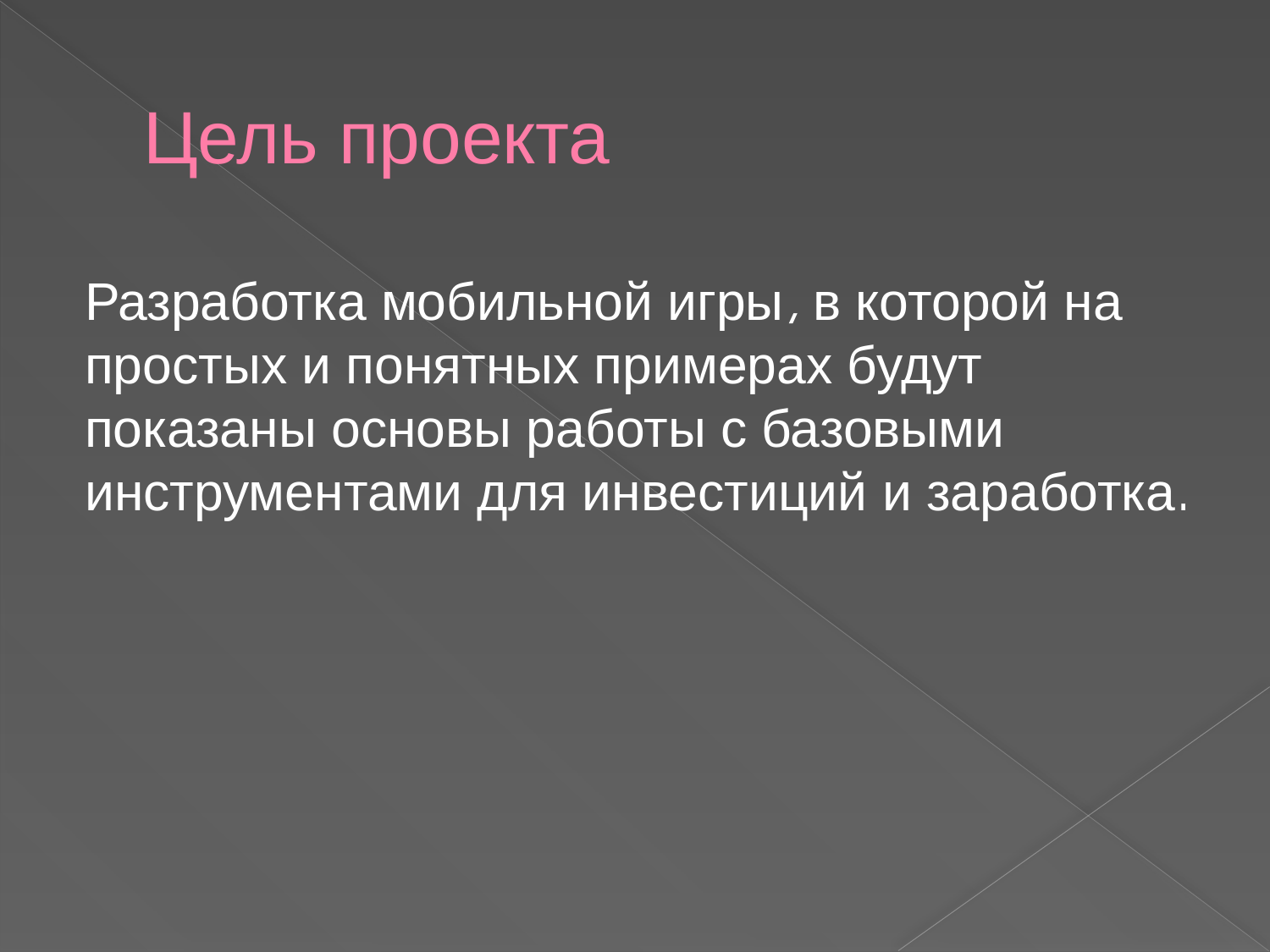

# Цель проекта
Разработка мобильной игры, в которой на простых и понятных примерах будут показаны основы работы с базовыми инструментами для инвестиций и заработка.